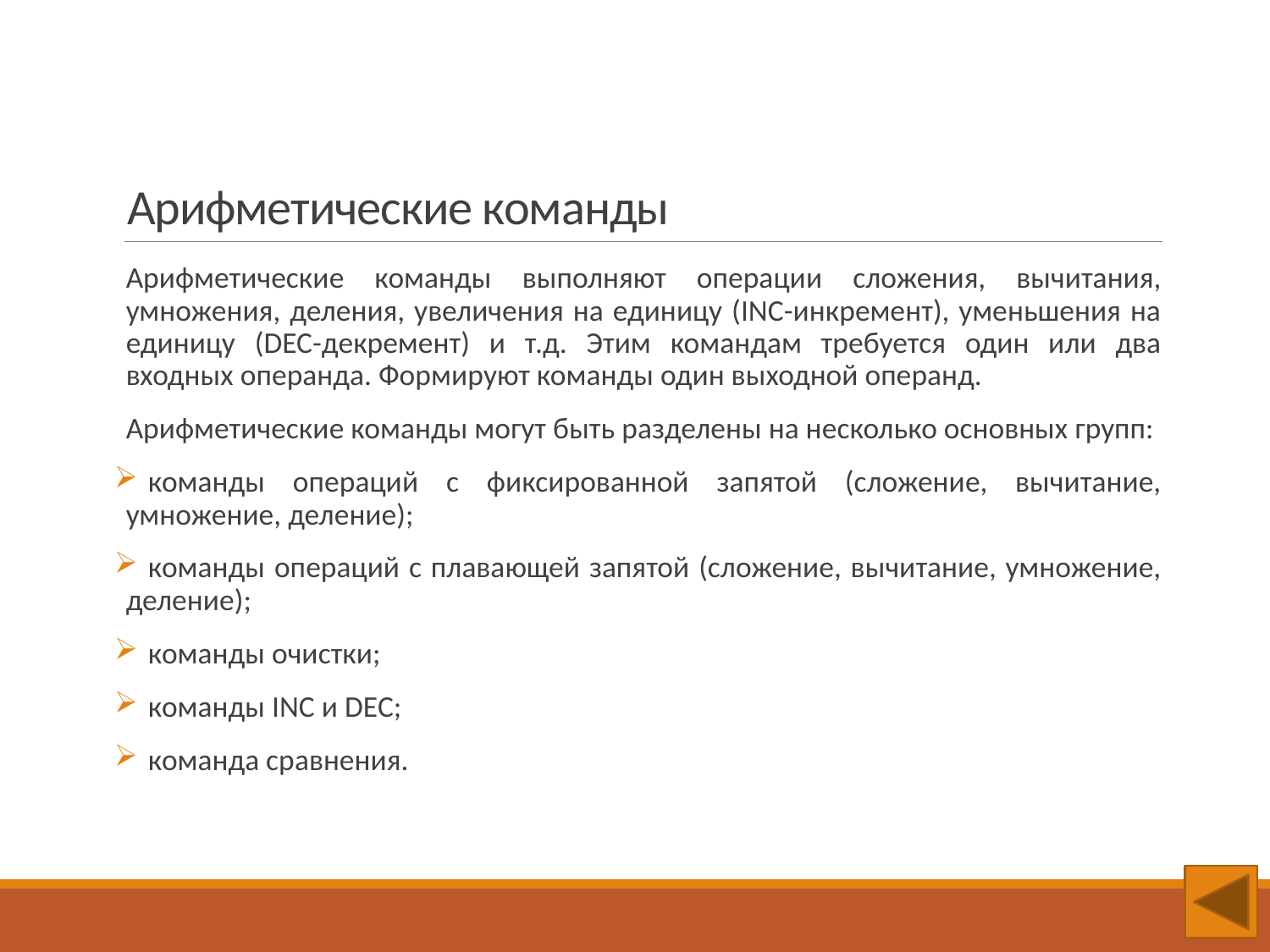

# Арифметические команды
Арифметические команды выполняют операции сложения, вычитания, умножения, деления, увеличения на единицу (INC-инкремент), уменьшения на единицу (DEC-декремент) и т.д. Этим командам требуется один или два входных операнда. Формируют команды один выходной операнд.
Арифметические команды могут быть разделены на несколько основных групп:
  команды операций с фиксированной запятой (сложение, вычитание, умножение, деление);
  команды операций с плавающей запятой (сложение, вычитание, умножение, деление);
  команды очистки;
  команды INC и DEC;
  команда сравнения.